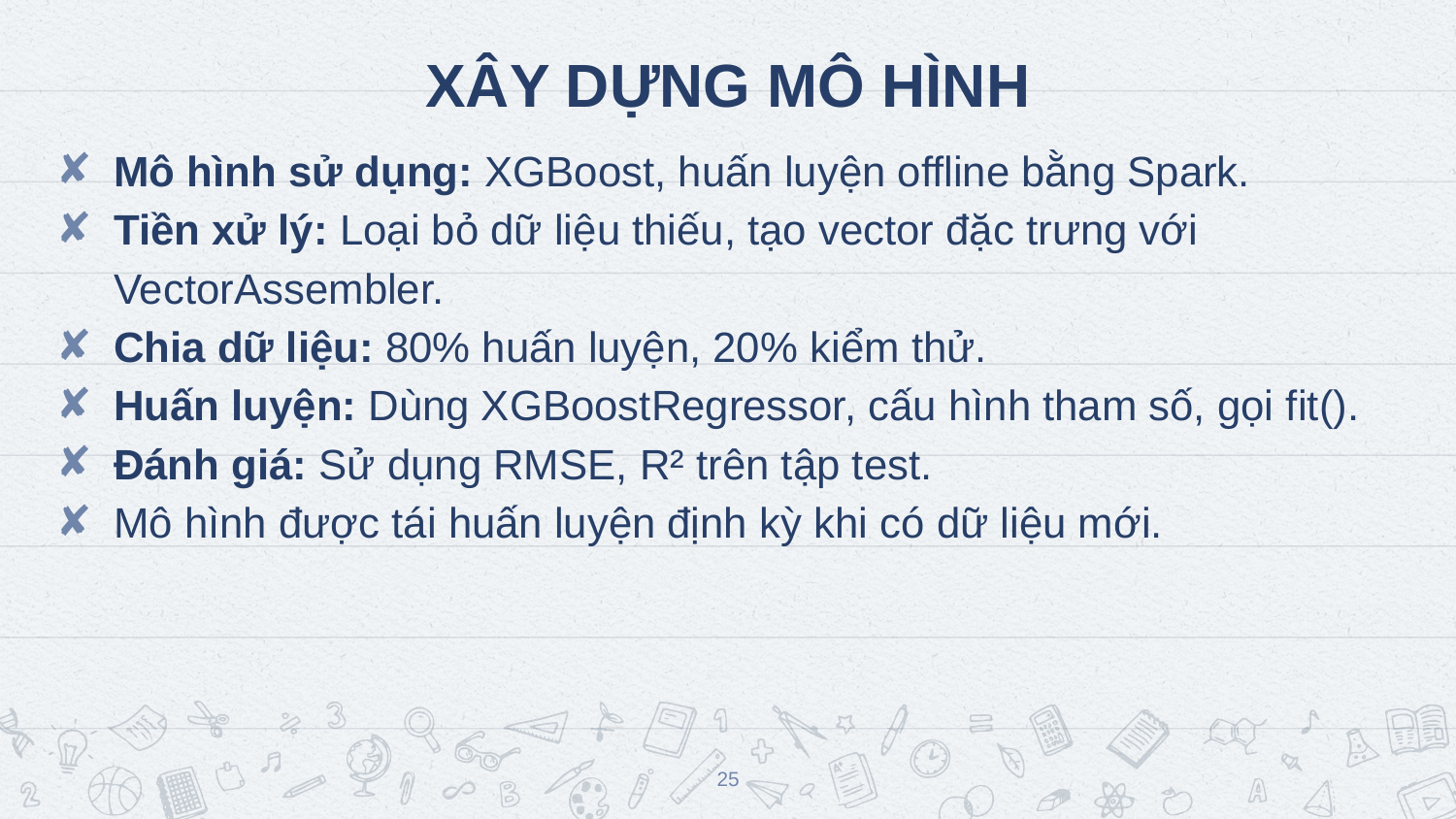

# XÂY DỰNG MÔ HÌNH
Mô hình sử dụng: XGBoost, huấn luyện offline bằng Spark.
Tiền xử lý: Loại bỏ dữ liệu thiếu, tạo vector đặc trưng với VectorAssembler.
Chia dữ liệu: 80% huấn luyện, 20% kiểm thử.
Huấn luyện: Dùng XGBoostRegressor, cấu hình tham số, gọi fit().
Đánh giá: Sử dụng RMSE, R² trên tập test.
Mô hình được tái huấn luyện định kỳ khi có dữ liệu mới.
25